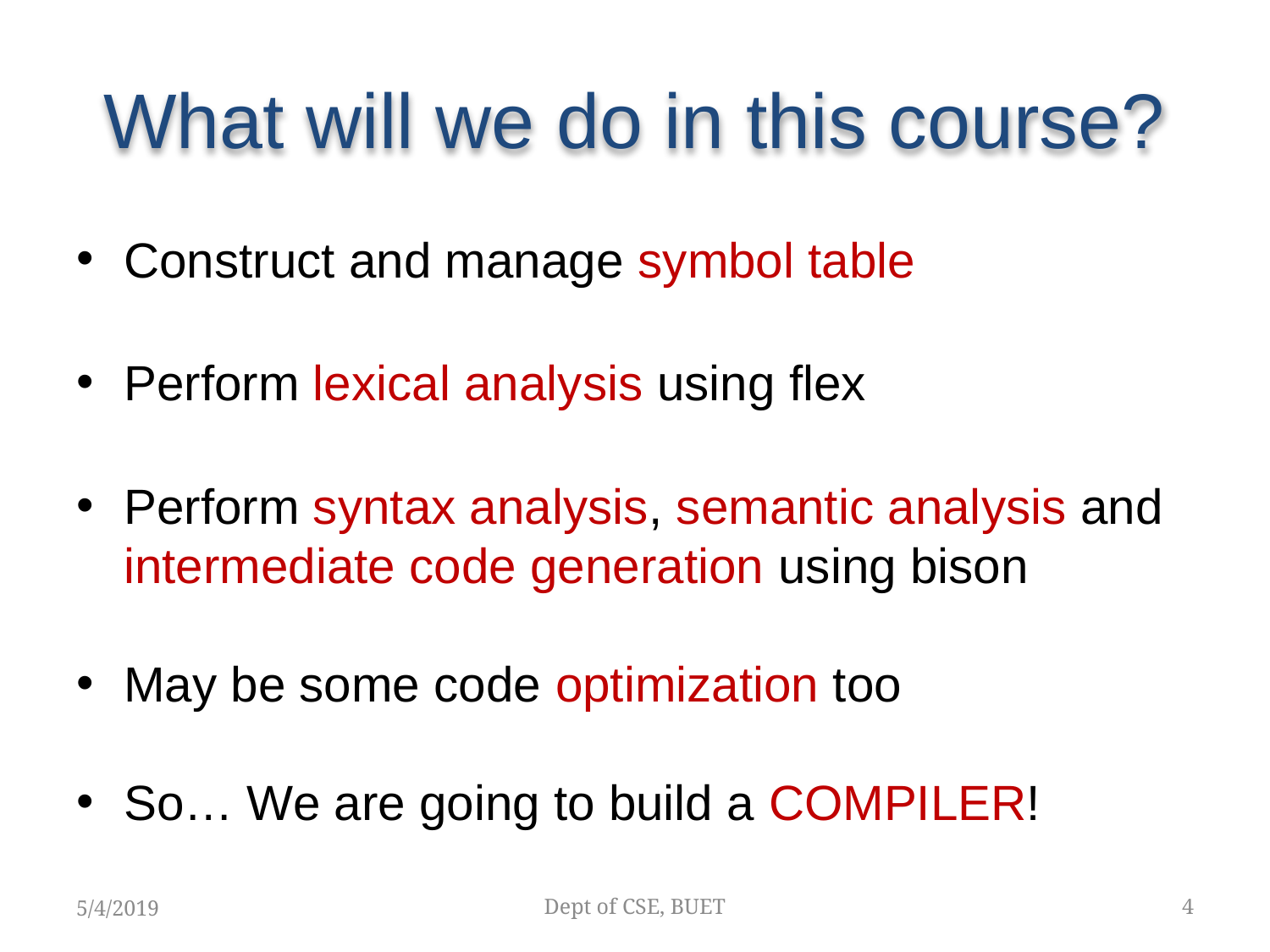

# What will we do in this course?
Construct and manage symbol table

Perform lexical analysis using flex

Perform syntax analysis, semantic analysis and intermediate code generation using bison

May be some code optimization too

So… We are going to build a COMPILER!
5/4/2019
Dept of CSE, BUET
4